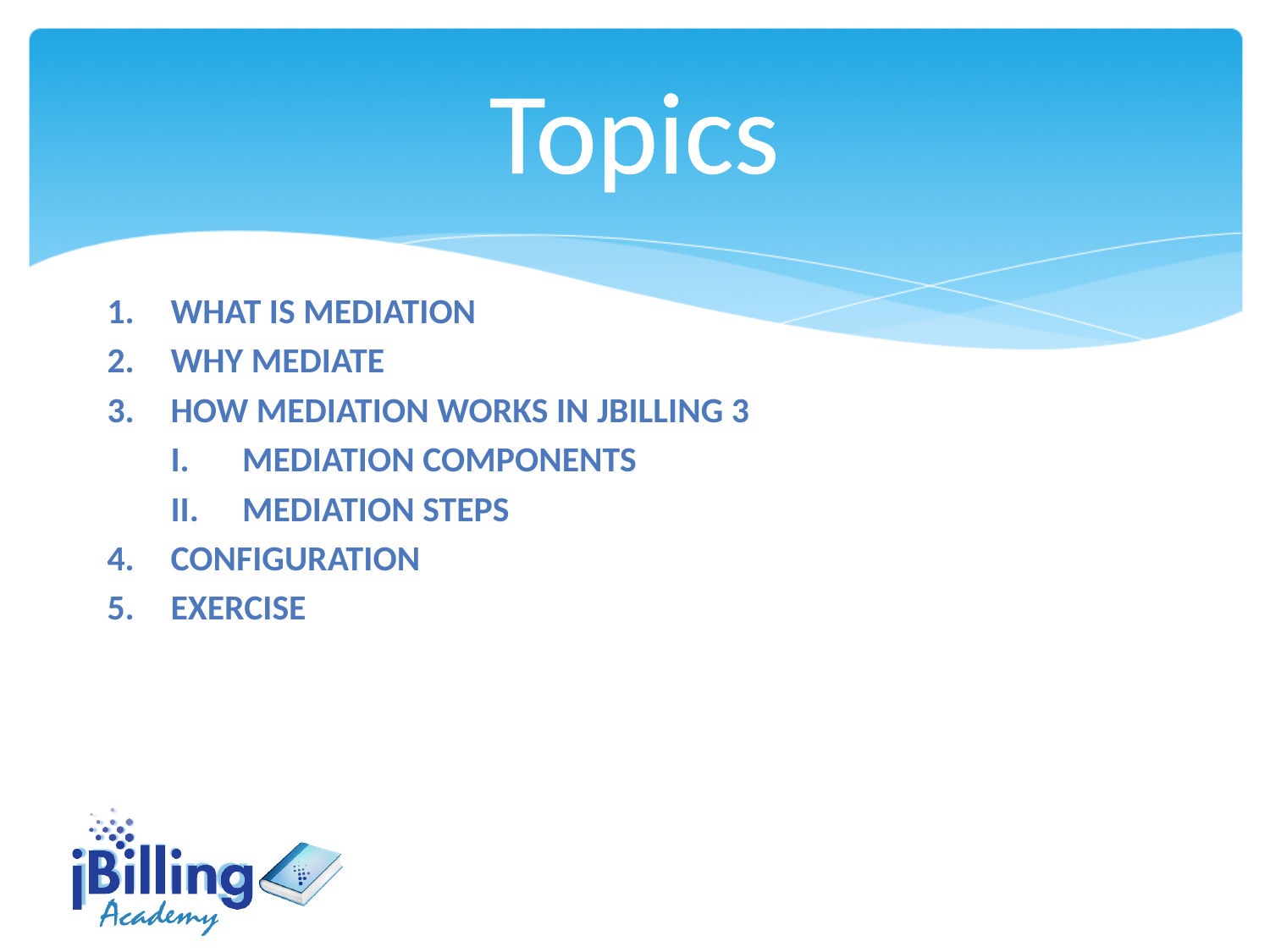

Topics
What is mediation
Why mediate
How mediation works in jbilling 3
Mediation components
Mediation steps
configuration
exercise